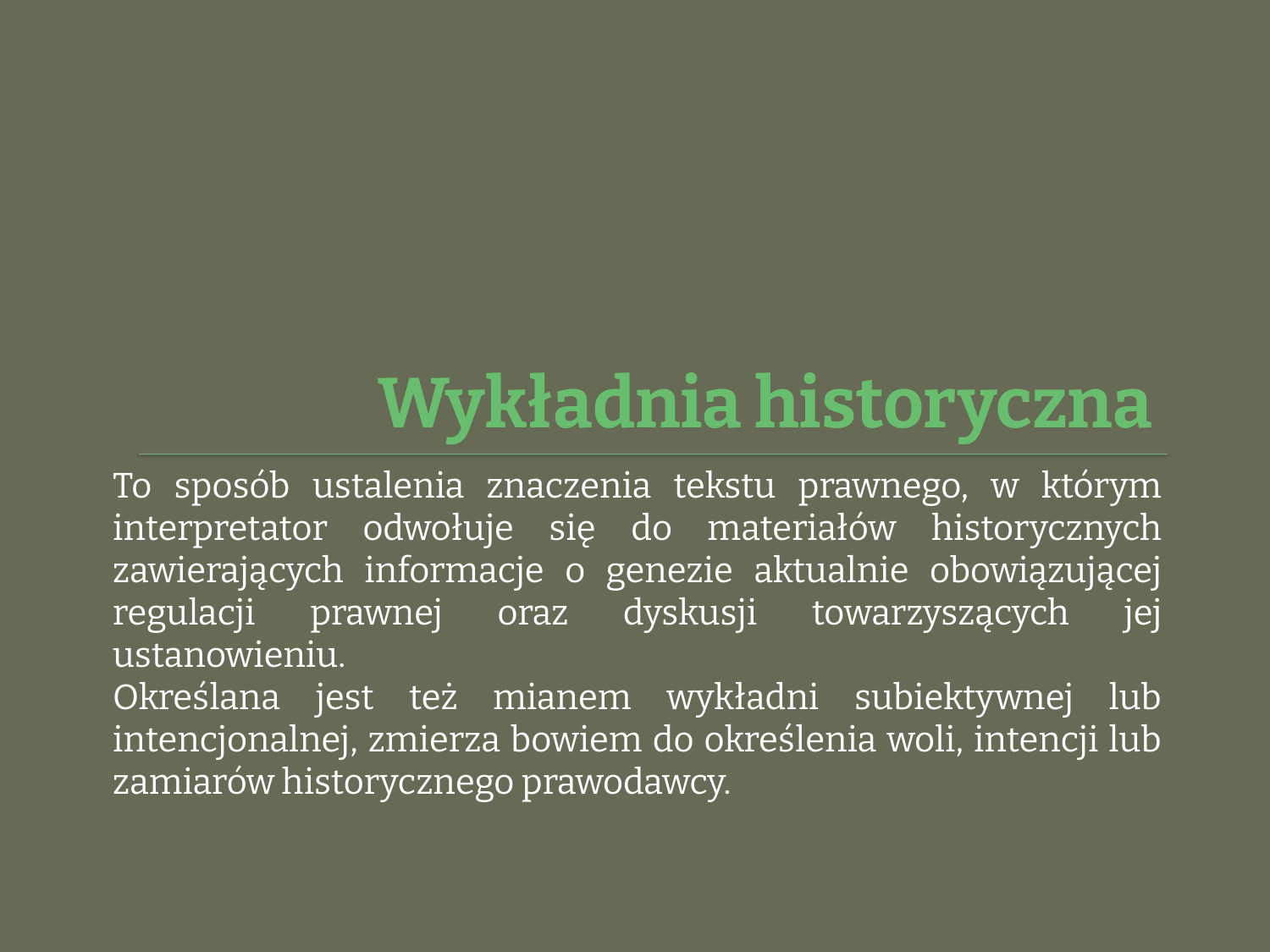

# Wykładnia historyczna
To sposób ustalenia znaczenia tekstu prawnego, w którym interpretator odwołuje się do materiałów historycznych zawierających informacje o genezie aktualnie obowiązującej regulacji prawnej oraz dyskusji towarzyszących jej ustanowieniu.
Określana jest też mianem wykładni subiektywnej lub intencjonalnej, zmierza bowiem do określenia woli, intencji lub zamiarów historycznego prawodawcy.